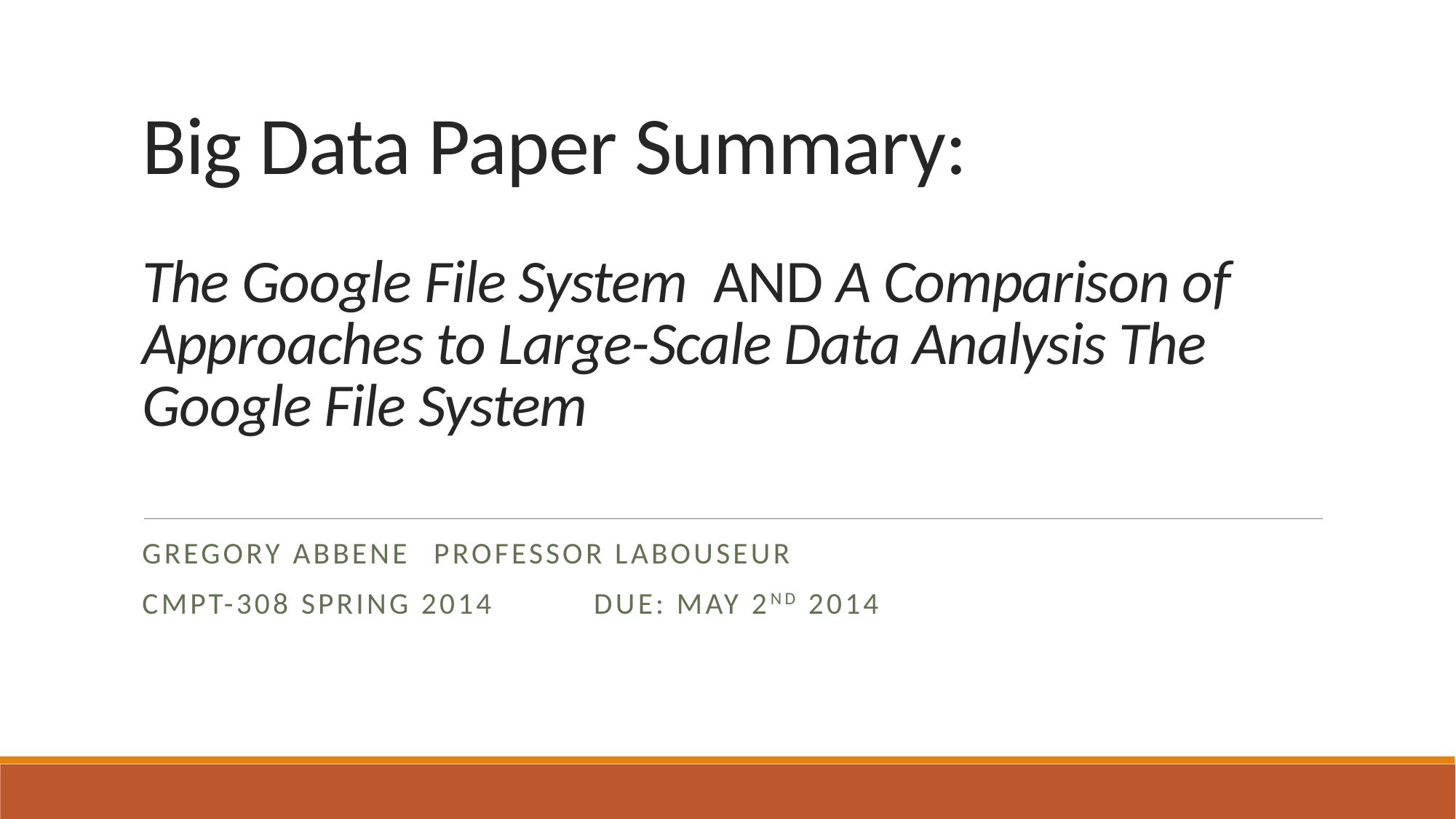

# Big Data Paper Summary: The Google File System  AND A Comparison of Approaches to Large-Scale Data Analysis The Google File System
Gregory Abbene					  Professor Labouseur
CMPt-308 Spring 2014				         Due: May 2nd 2014